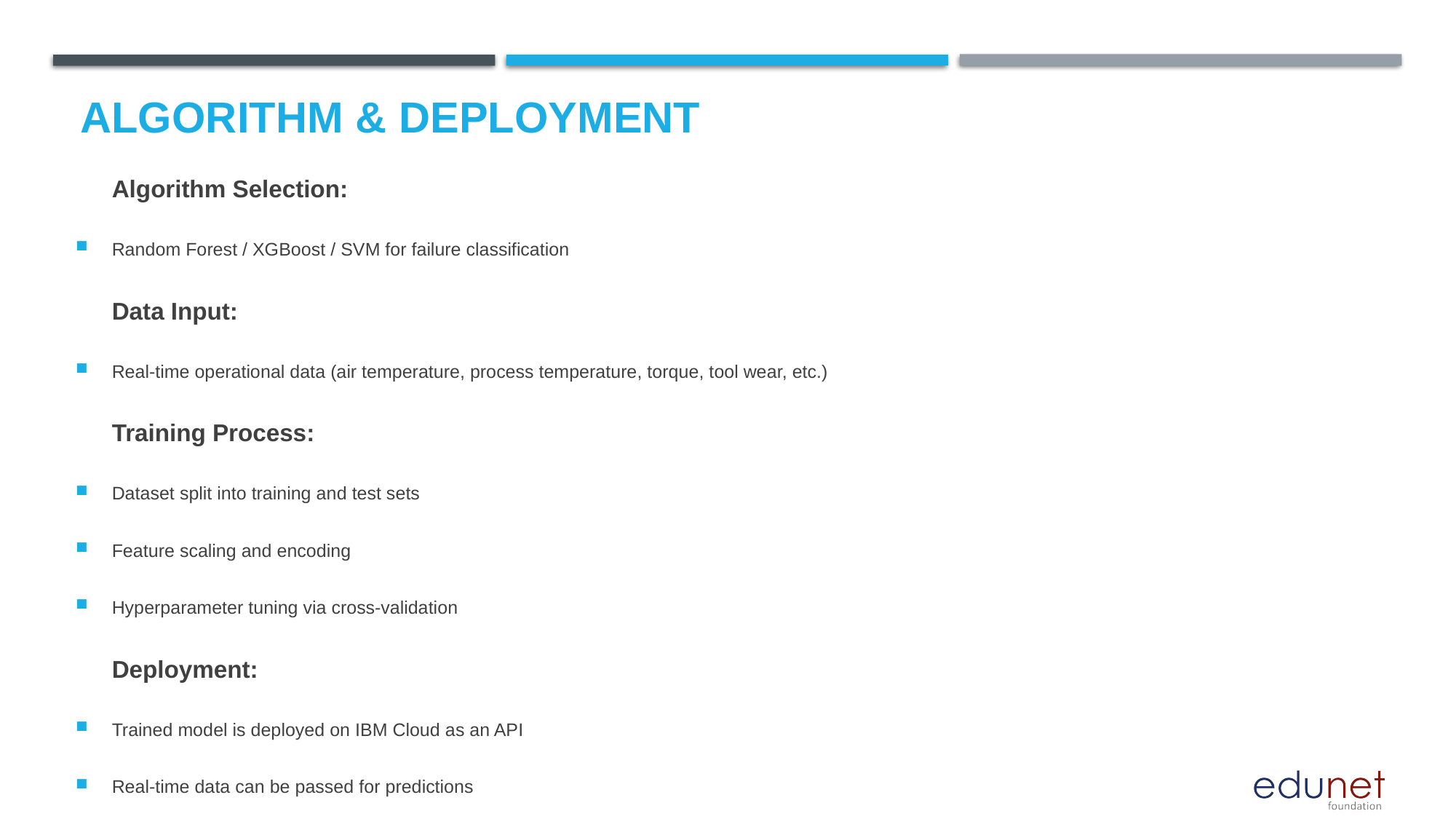

# Algorithm & Deployment
Algorithm Selection:
Random Forest / XGBoost / SVM for failure classification
Data Input:
Real-time operational data (air temperature, process temperature, torque, tool wear, etc.)
Training Process:
Dataset split into training and test sets
Feature scaling and encoding
Hyperparameter tuning via cross-validation
Deployment:
Trained model is deployed on IBM Cloud as an API
Real-time data can be passed for predictions